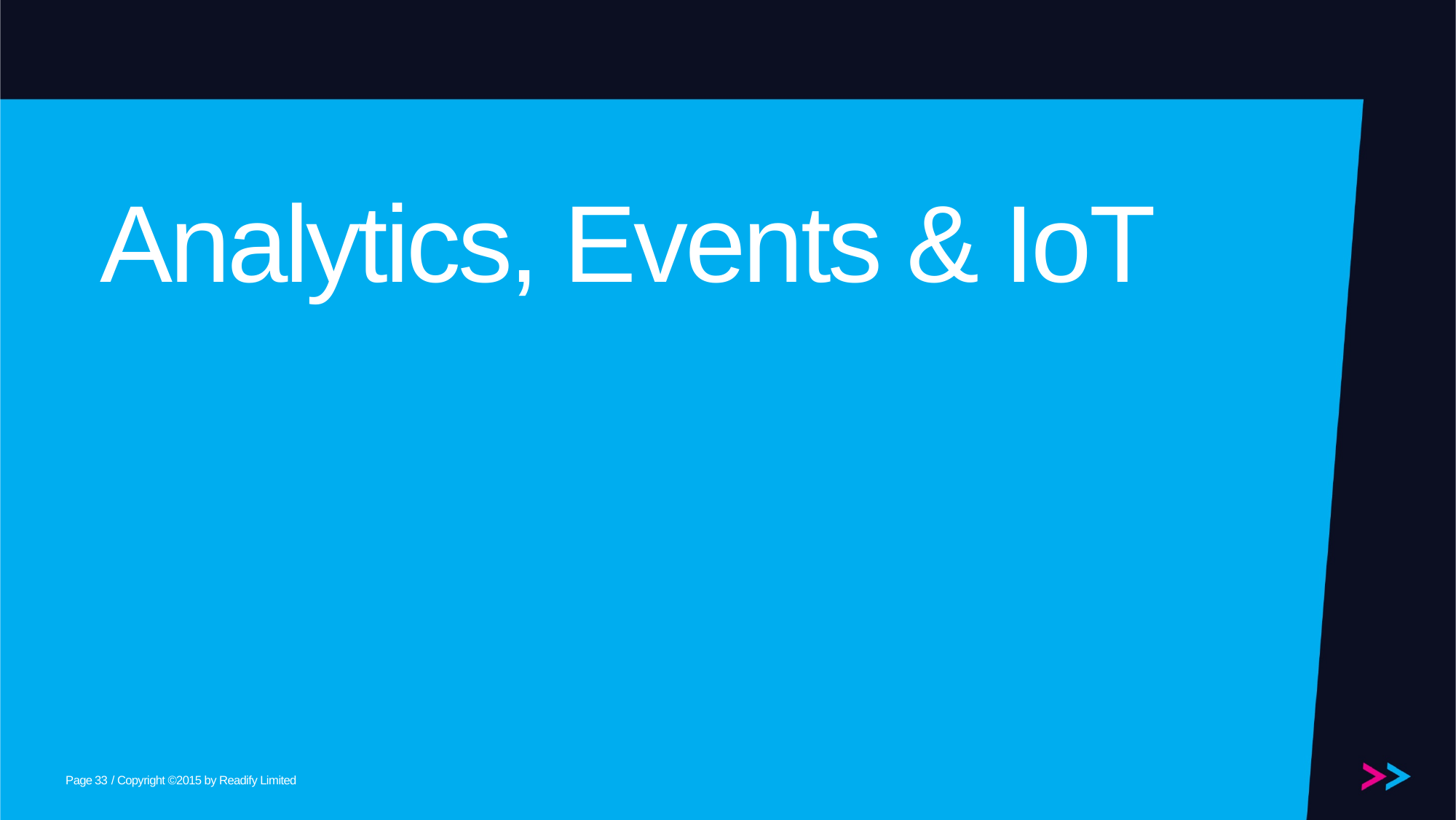

# Analytics, Events & IoT

33
/ Copyright ©2015 by Readify Limited